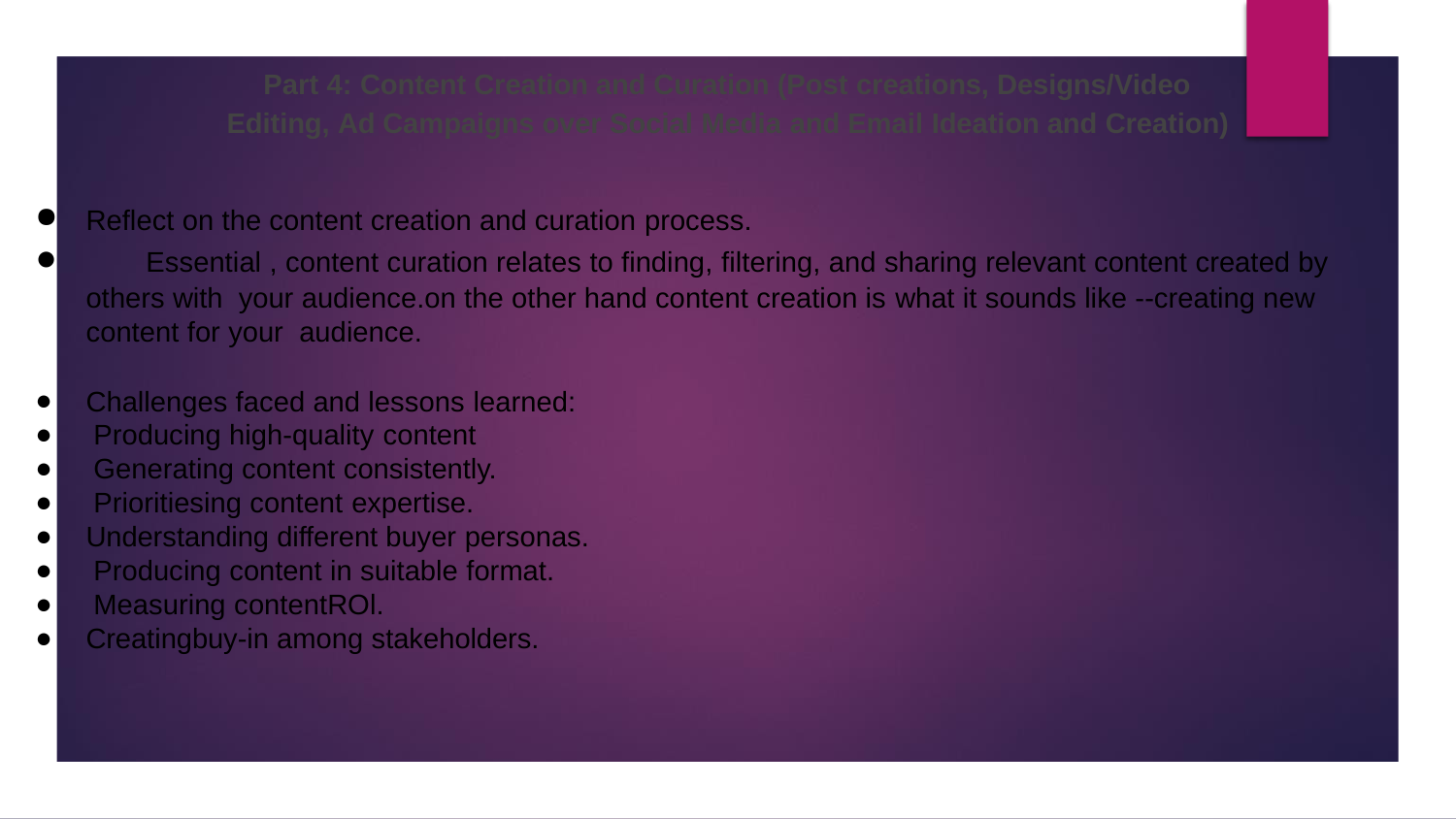

# Part 4: Content Creation and Curation (Post creations, Designs/Video  Editing, Ad Campaigns over Social Media and Email Ideation and Creation)
Reflect on the content creation and curation process.
	Essential , content curation relates to finding, filtering, and sharing relevant content created by others with  your audience.on the other hand content creation is what it sounds like --creating new content for your  audience.

Challenges faced and lessons learned:
Producing high-quality content
Generating content consistently.
Prioritiesing content expertise.
Understanding different buyer personas.
Producing content in suitable format.
Measuring contentROl.
Creatingbuy-in among stakeholders.